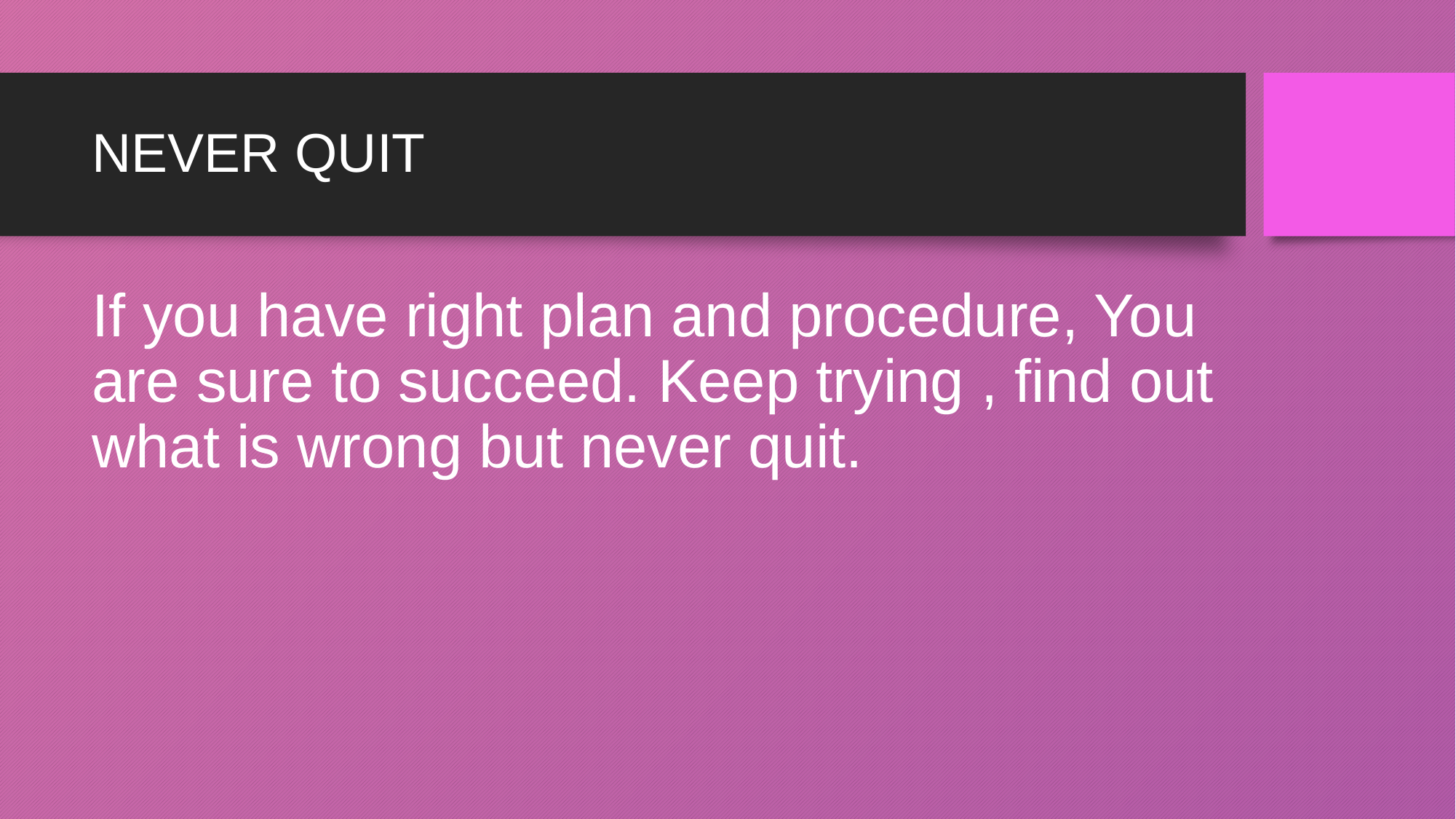

# NEVER QUIT
If you have right plan and procedure, You are sure to succeed. Keep trying , find out what is wrong but never quit.